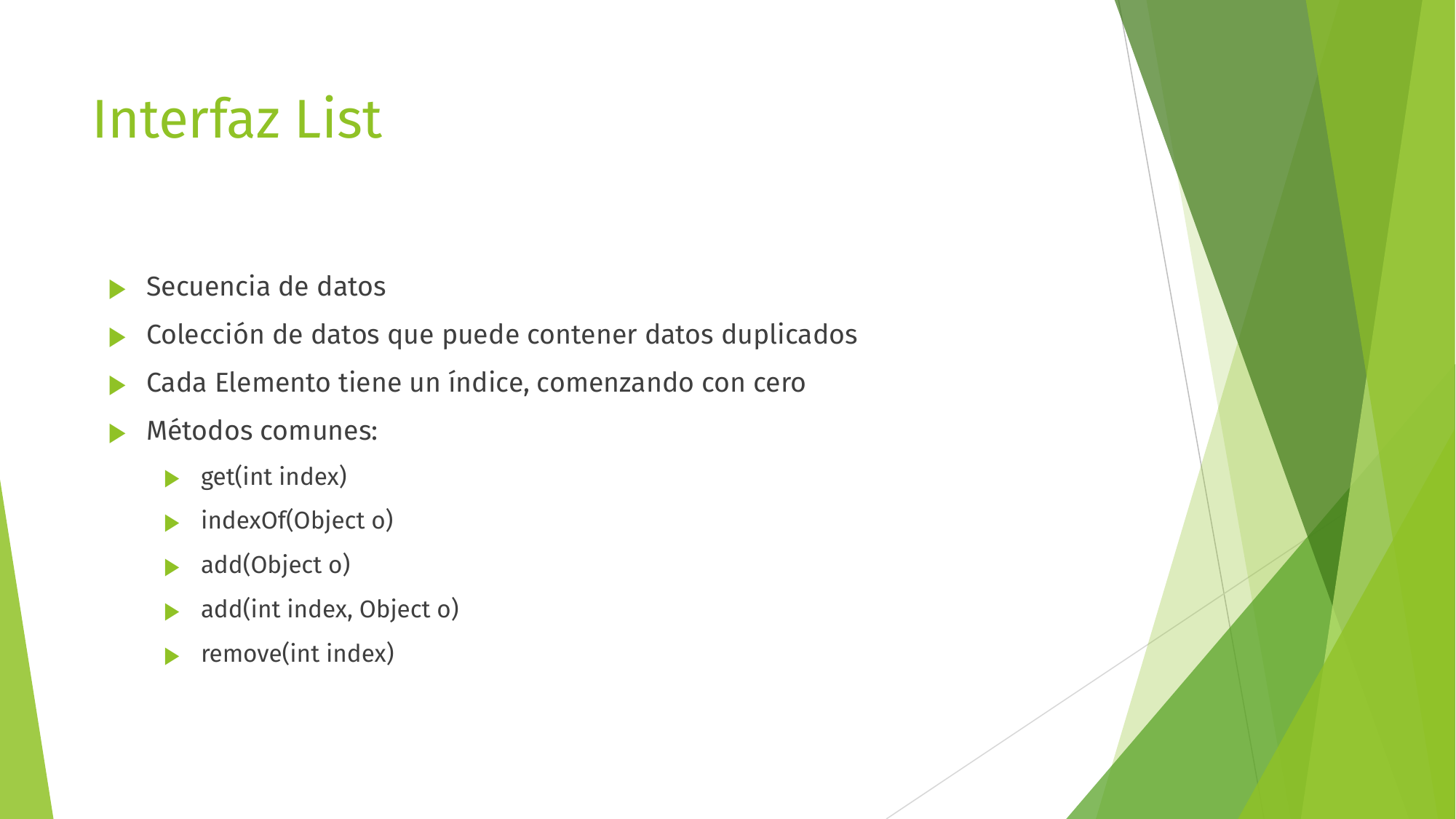

# Interfaz List
Secuencia de datos
Colección de datos que puede contener datos duplicados
Cada Elemento tiene un índice, comenzando con cero
Métodos comunes:
get(int index)
indexOf(Object o)
add(Object o)
add(int index, Object o)
remove(int index)